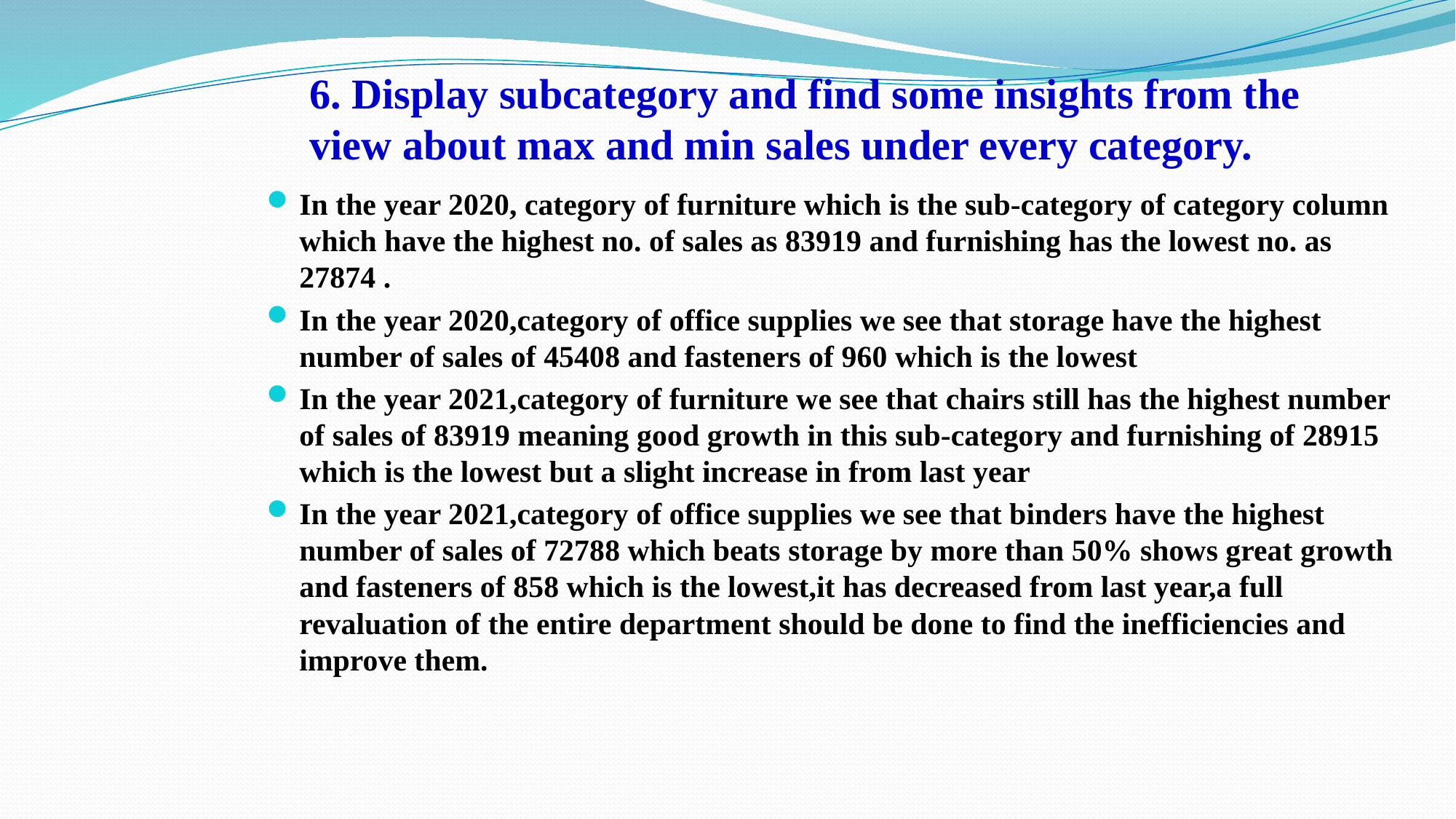

# 6. Display subcategory and find some insights from the view about max and min sales under every category.

In the year 2020, category of furniture which is the sub-category of category column which have the highest no. of sales as 83919 and furnishing has the lowest no. as  27874 .
In the year 2020,category of office supplies we see that storage have the highest number of sales of 45408 and fasteners of 960 which is the lowest
In the year 2021,category of furniture we see that chairs still has the highest number of sales of 83919 meaning good growth in this sub-category and furnishing of 28915 which is the lowest but a slight increase in from last year
In the year 2021,category of office supplies we see that binders have the highest number of sales of 72788 which beats storage by more than 50% shows great growth and fasteners of 858 which is the lowest,it has decreased from last year,a full revaluation of the entire department should be done to find the inefficiencies and improve them.